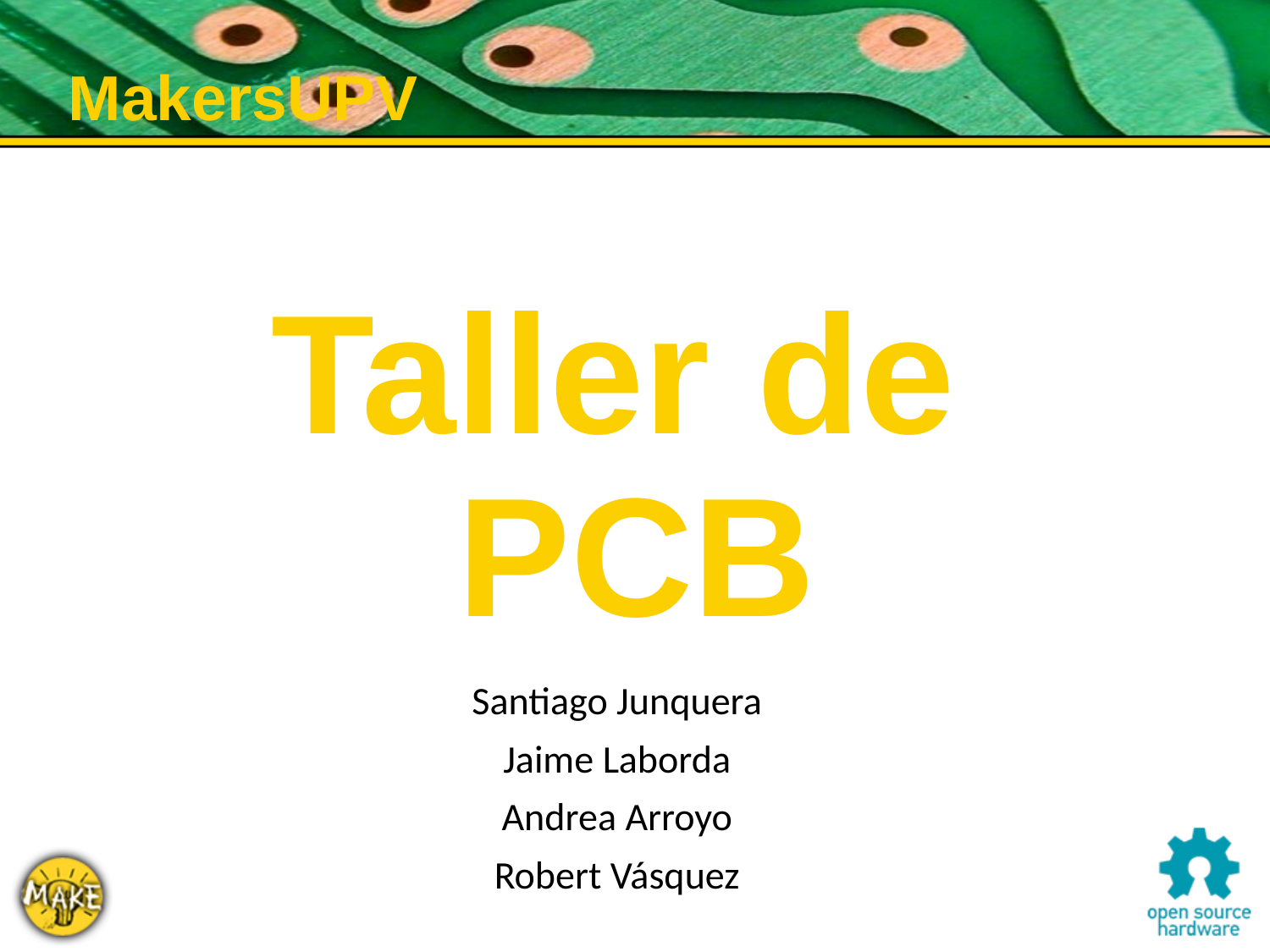

MakersUPV
# Taller de PCB
Santiago Junquera
Jaime Laborda
Andrea Arroyo
Robert Vásquez